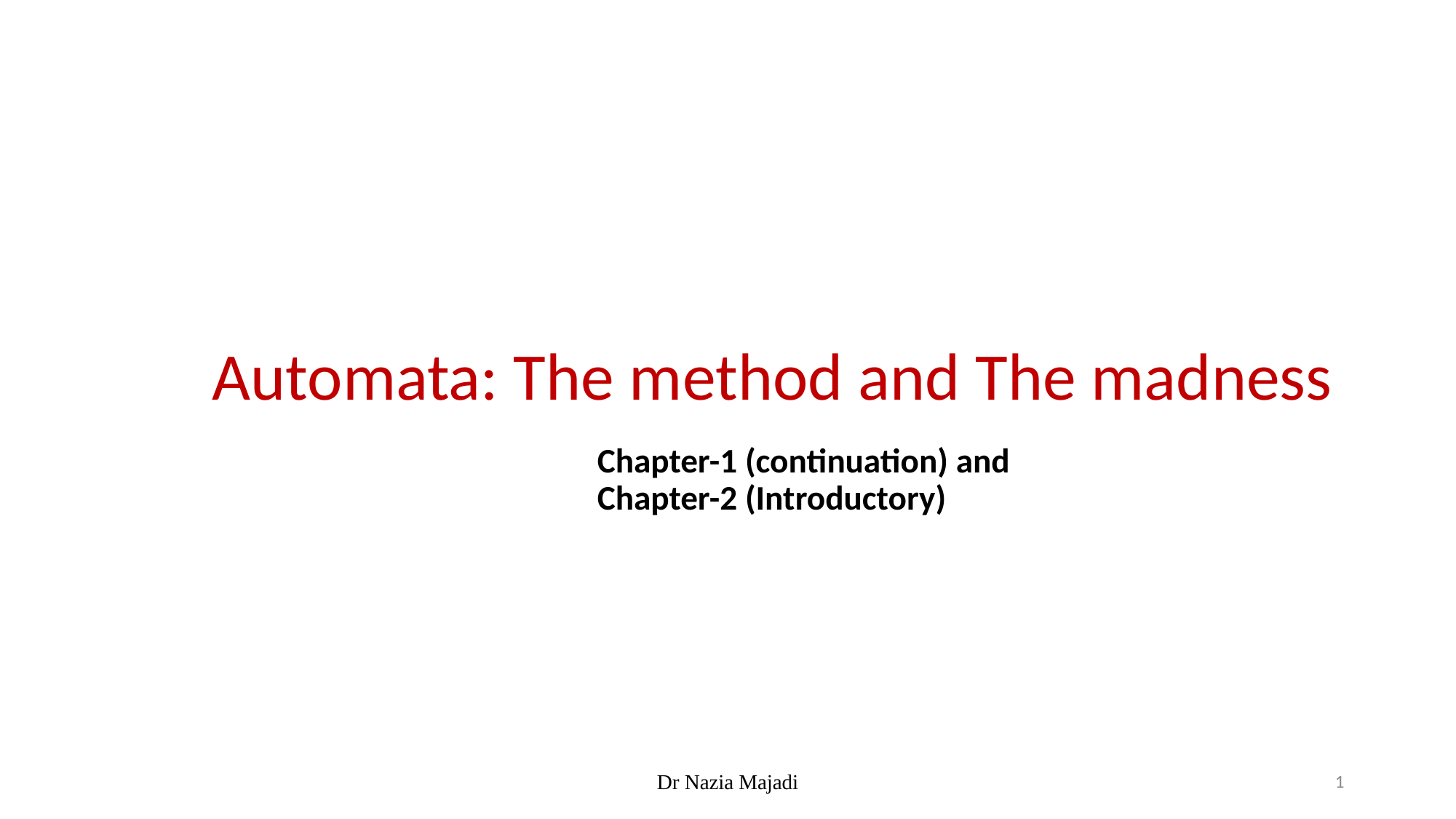

# Automata: The method and The madness
Chapter-1 (continuation) and Chapter-2 (Introductory)
Dr Nazia Majadi
1